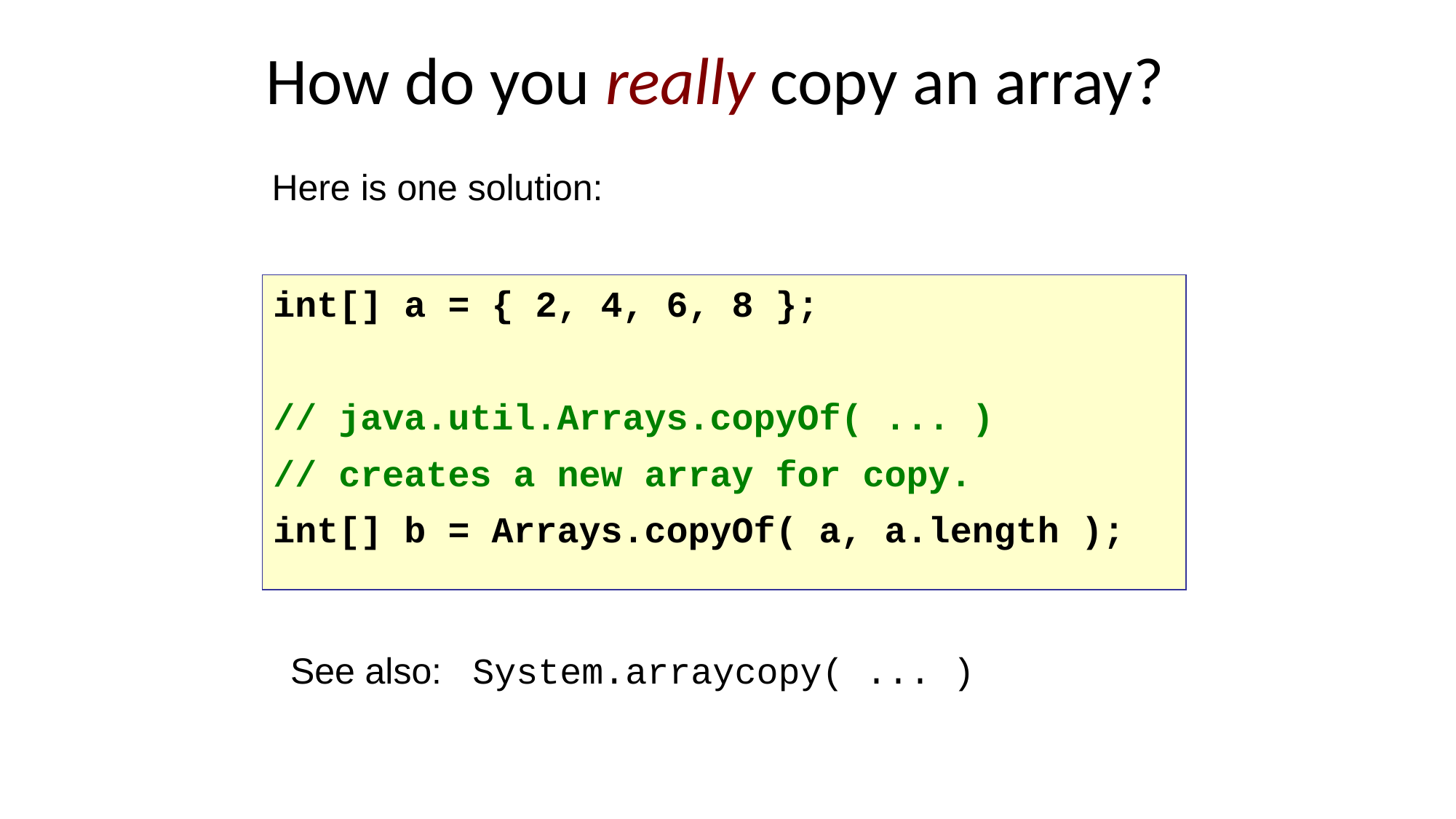

How do you really copy an array?
Here is one solution:
int[] a = { 2, 4, 6, 8 };

// java.util.Arrays.copyOf( ... )
// creates a new array for copy.
int[] b = Arrays.copyOf( a, a.length );

See also:   System.arraycopy( ... )